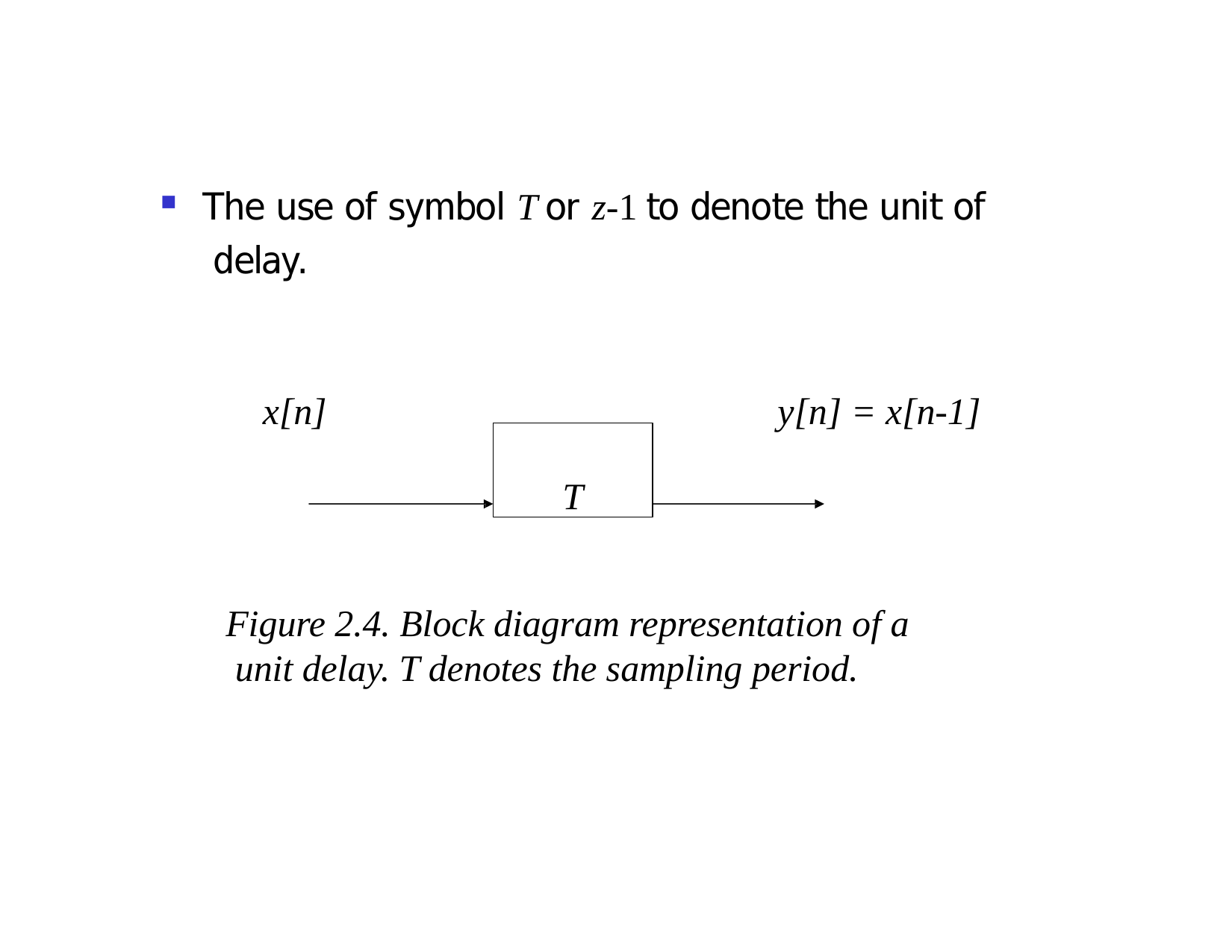

The use of symbol T or z-1 to denote the unit of  delay.
x[n]
y[n] = x[n-1]

T

Figure 2.4. Block diagram representation of a  unit delay. T denotes the sampling period.
Dr. B. S. Daga  Fr.CRCE, Mumbai